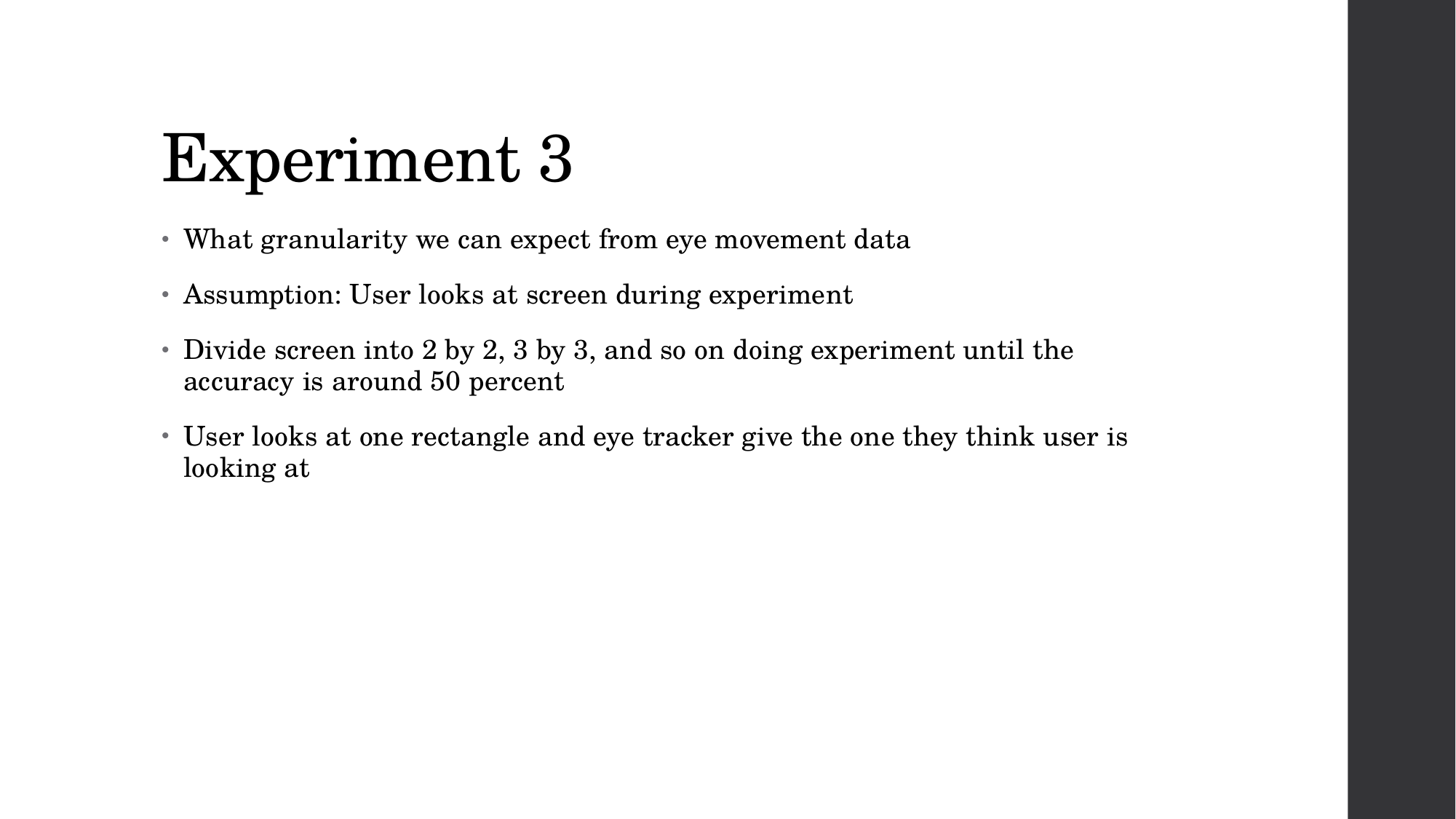

# Experiment 3
What granularity we can expect from eye movement data
Assumption: User looks at screen during experiment
Divide screen into 2 by 2, 3 by 3, and so on doing experiment until the accuracy is around 50 percent
User looks at one rectangle and eye tracker give the one they think user is looking at